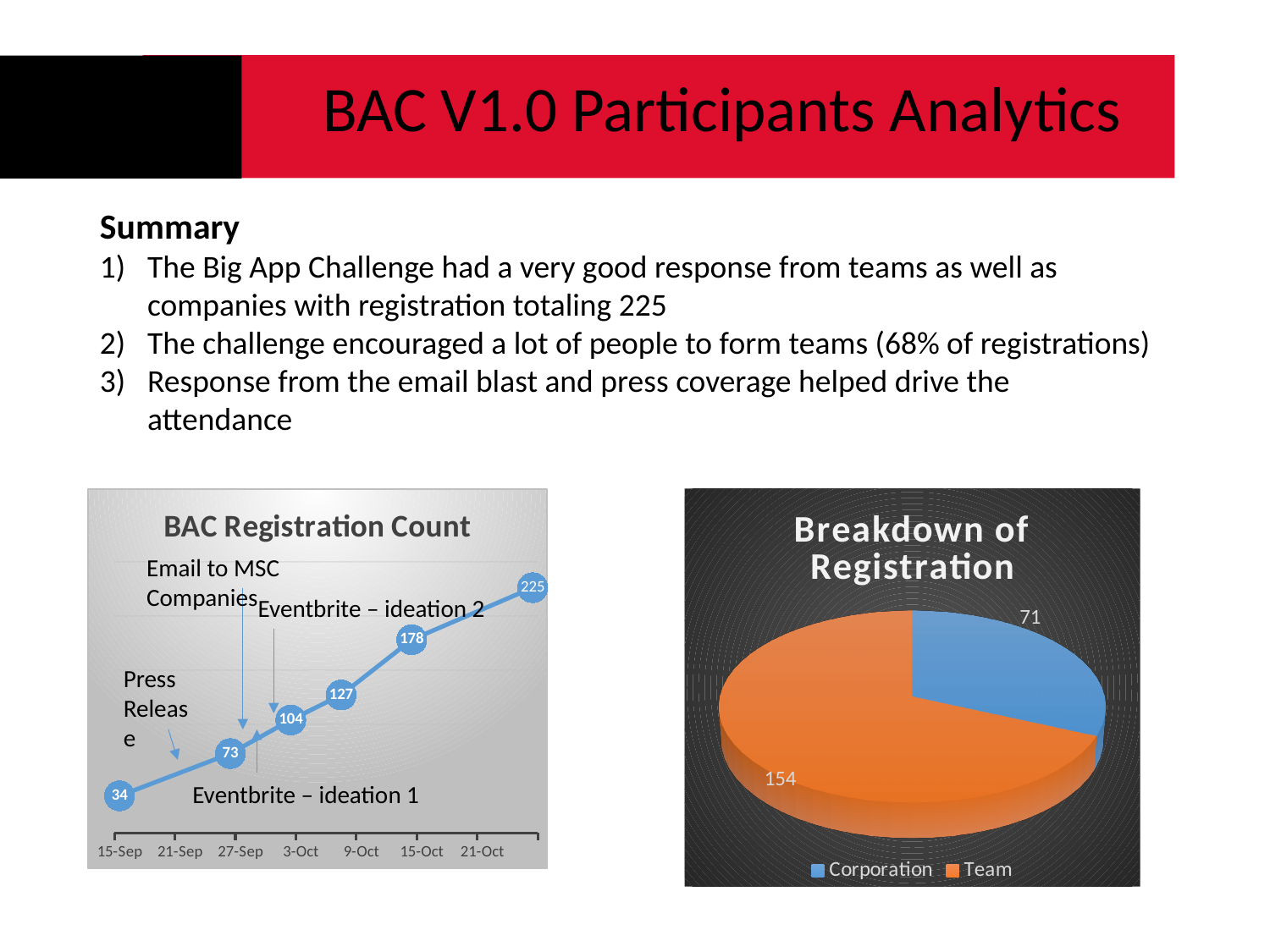

# BAC V1.0 Participants Analytics

Summary
The Big App Challenge had a very good response from teams as well as companies with registration totaling 225
The challenge encouraged a lot of people to form teams (68% of registrations)
Response from the email blast and press coverage helped drive the attendance

### Chart: BAC Registration Count

| Category | Count |
|---|---|
| 41897.0 | 34.0 |
| 41908.0 | 73.0 |
| 41914.0 | 104.0 |
| 41919.0 | 127.0 |
| 41926.0 | 178.0 |
| 41938.0 | 226.0 |

[unsupported chart]

Email to MSC Companies
Eventbrite – ideation 2
Press Release
Eventbrite – ideation 1